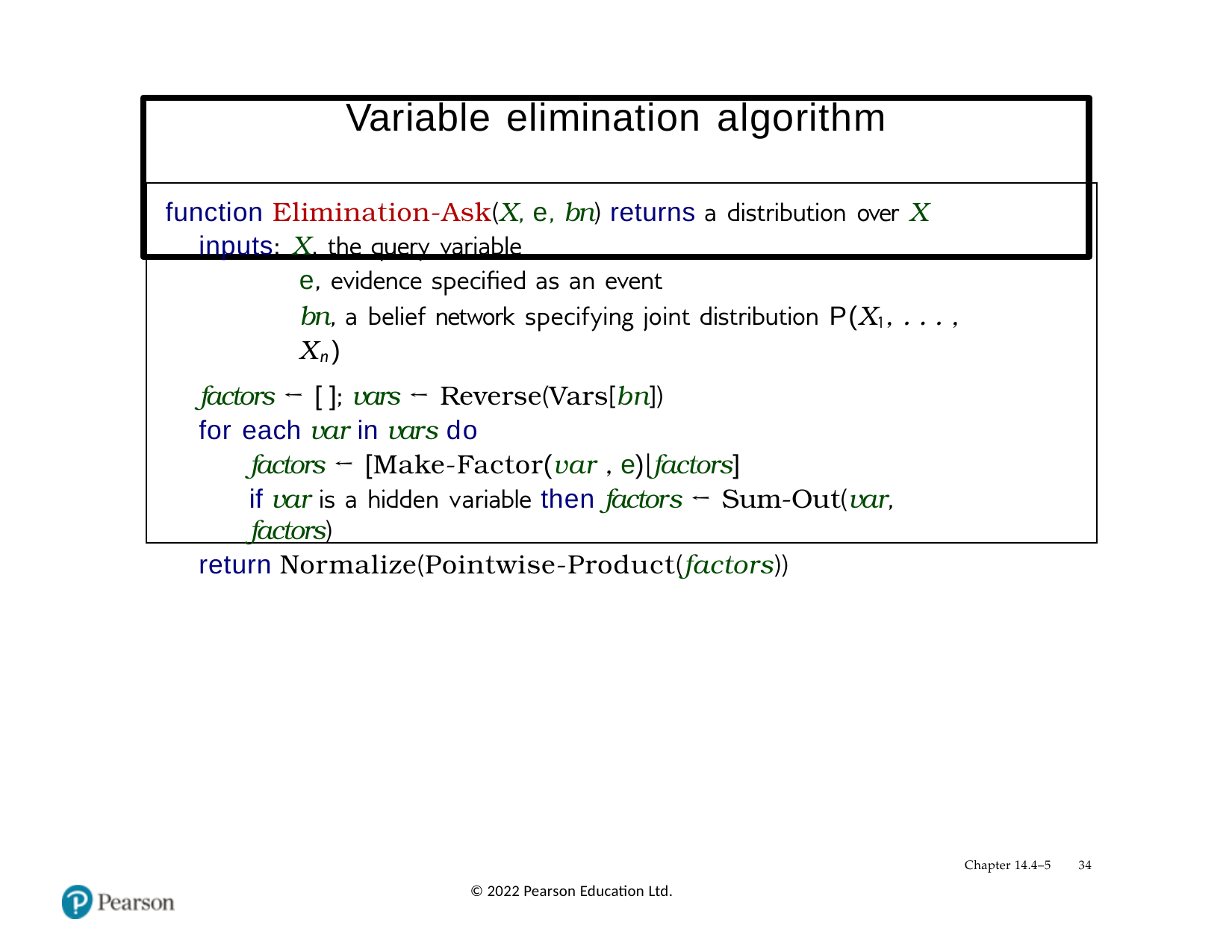

# Variable elimination algorithm

function Elimination-Ask(X, e, bn) returns a distribution over X
inputs: X, the query variable
e, evidence specified as an event
bn, a belief network specifying joint distribution P(X1, . . . , Xn)
factors ← [ ]; vars ← Reverse(Vars[bn])
for each var in vars do
factors ← [Make-Factor(var , e)|factors]
if var is a hidden variable then factors ← Sum-Out(var, factors)
return Normalize(Pointwise-Product(factors))
Chapter 14.4–5
34